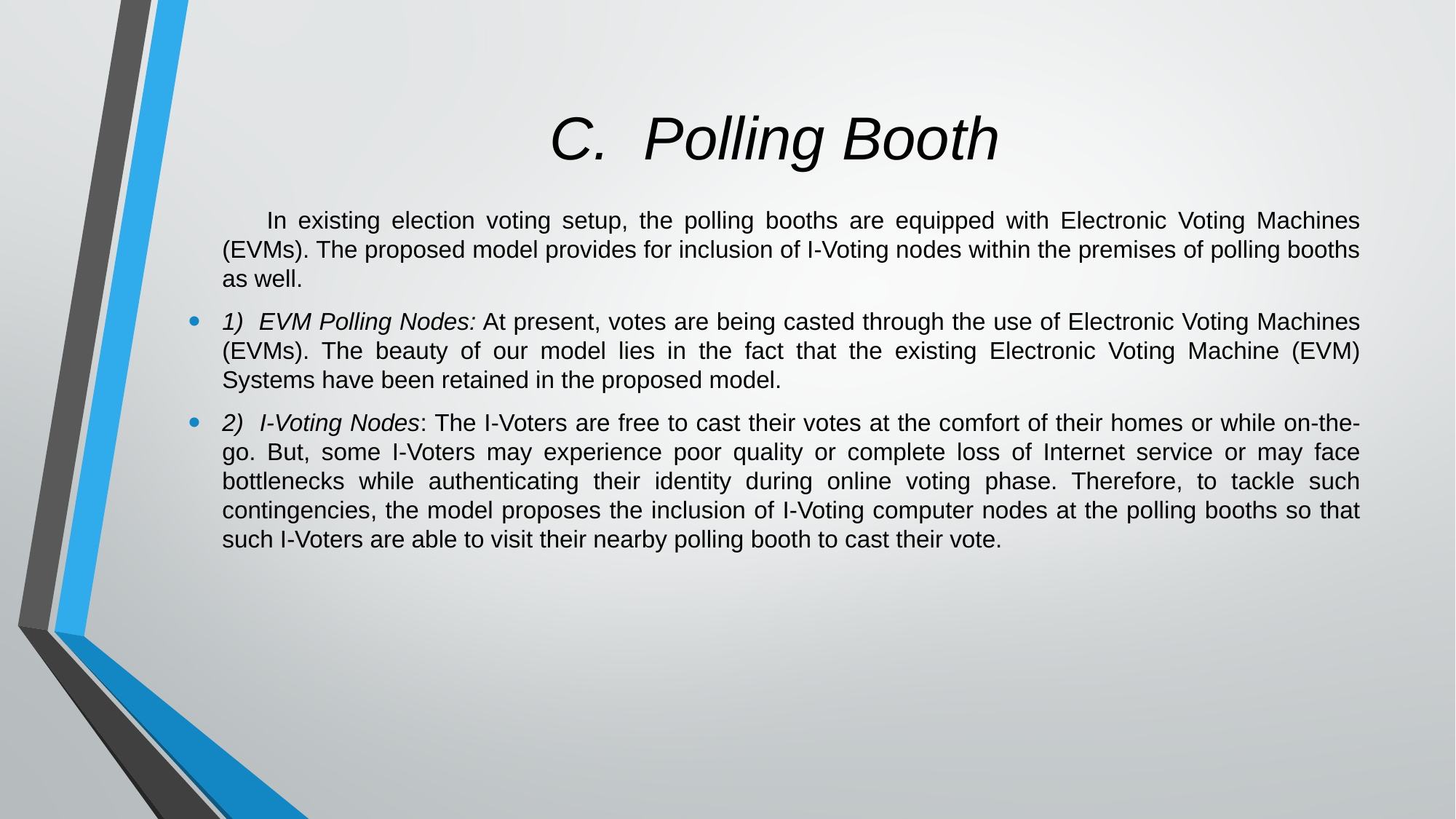

# C.  Polling Booth
       In existing election voting setup, the polling booths are equipped with Electronic Voting Machines (EVMs). The proposed model provides for inclusion of I-Voting nodes within the premises of polling booths as well.
1)  EVM Polling Nodes: At present, votes are being casted through the use of Electronic Voting Machines (EVMs). The beauty of our model lies in the fact that the existing Electronic Voting Machine (EVM) Systems have been retained in the proposed model.
2)  I-Voting Nodes: The I-Voters are free to cast their votes at the comfort of their homes or while on-the-go. But, some I-Voters may experience poor quality or complete loss of Internet service or may face bottlenecks while authenticating their identity during online voting phase. Therefore, to tackle such contingencies, the model proposes the inclusion of I-Voting computer nodes at the polling booths so that such I-Voters are able to visit their nearby polling booth to cast their vote.